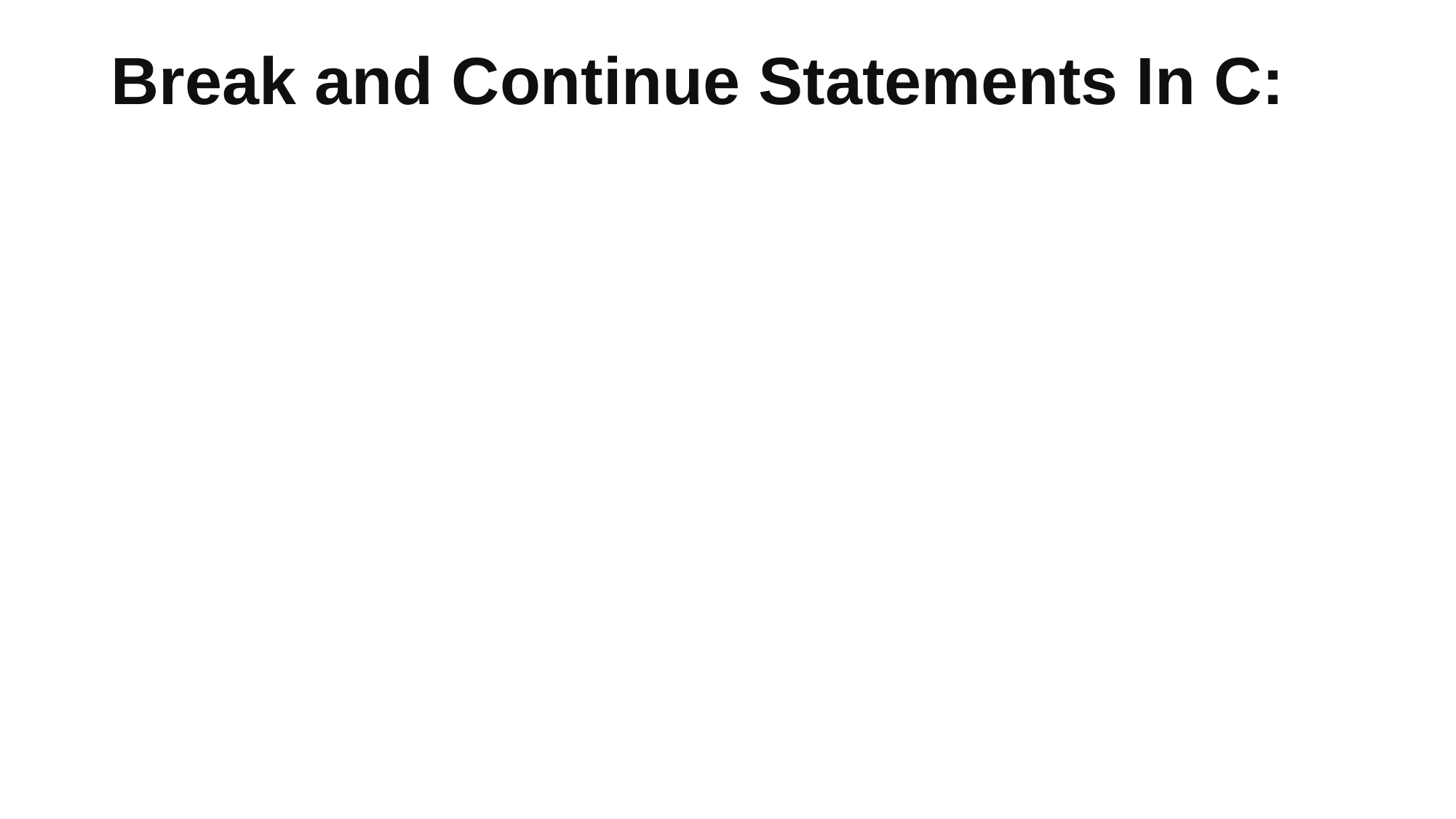

# Break and Continue Statements In C: